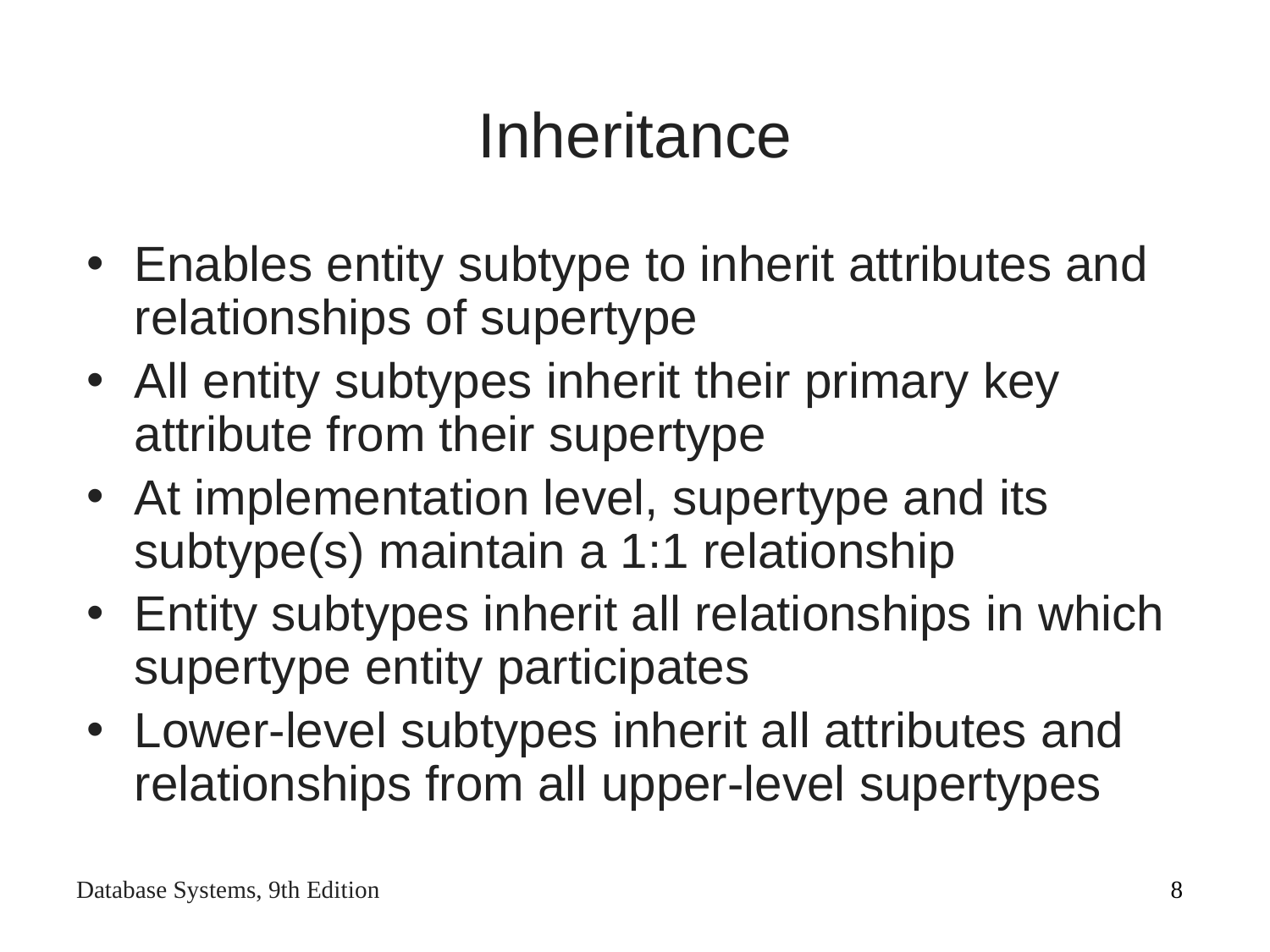

# Inheritance
Enables entity subtype to inherit attributes and relationships of supertype
All entity subtypes inherit their primary key attribute from their supertype
At implementation level, supertype and its subtype(s) maintain a 1:1 relationship
Entity subtypes inherit all relationships in which supertype entity participates
Lower-level subtypes inherit all attributes and relationships from all upper-level supertypes
8
Database Systems, 9th Edition